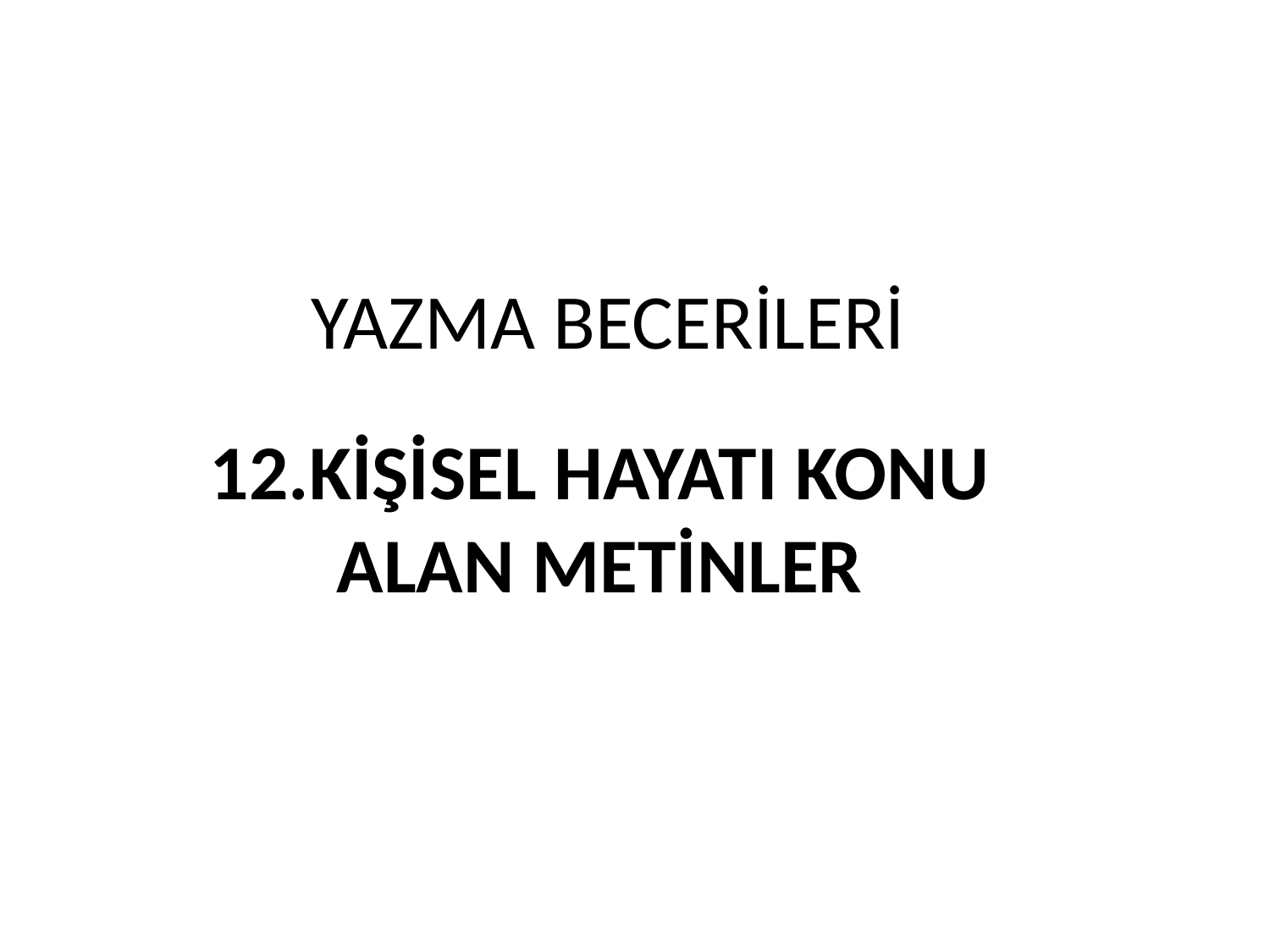

YAZMA BECERİLERİ
12.KİŞİSEL HAYATI KONU ALAN METİNLER